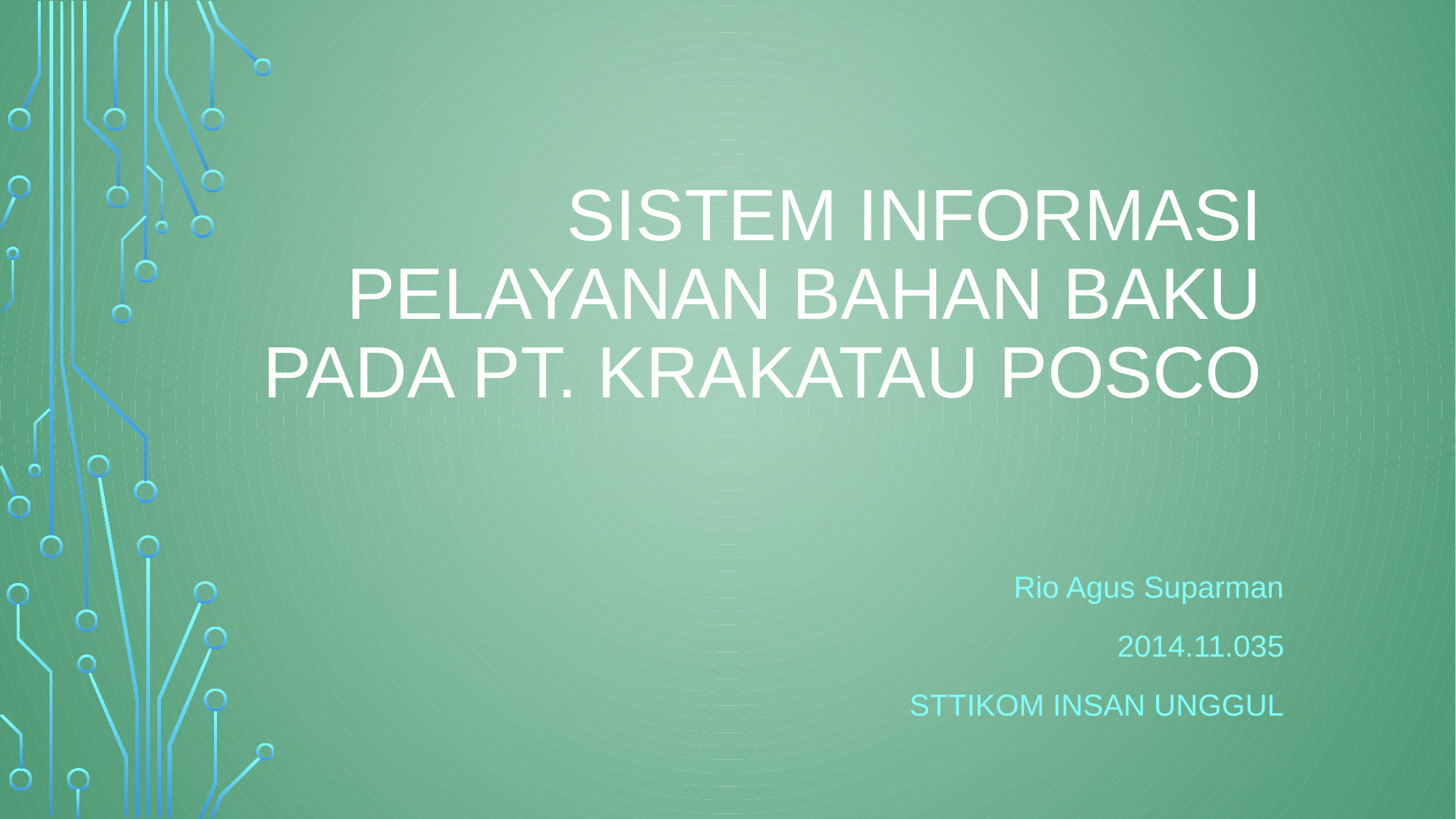

# Sistem informasi pelayanan bahan baku pada pt. krakatau posco
Rio Agus Suparman
2014.11.035
Sttikom insan unggul